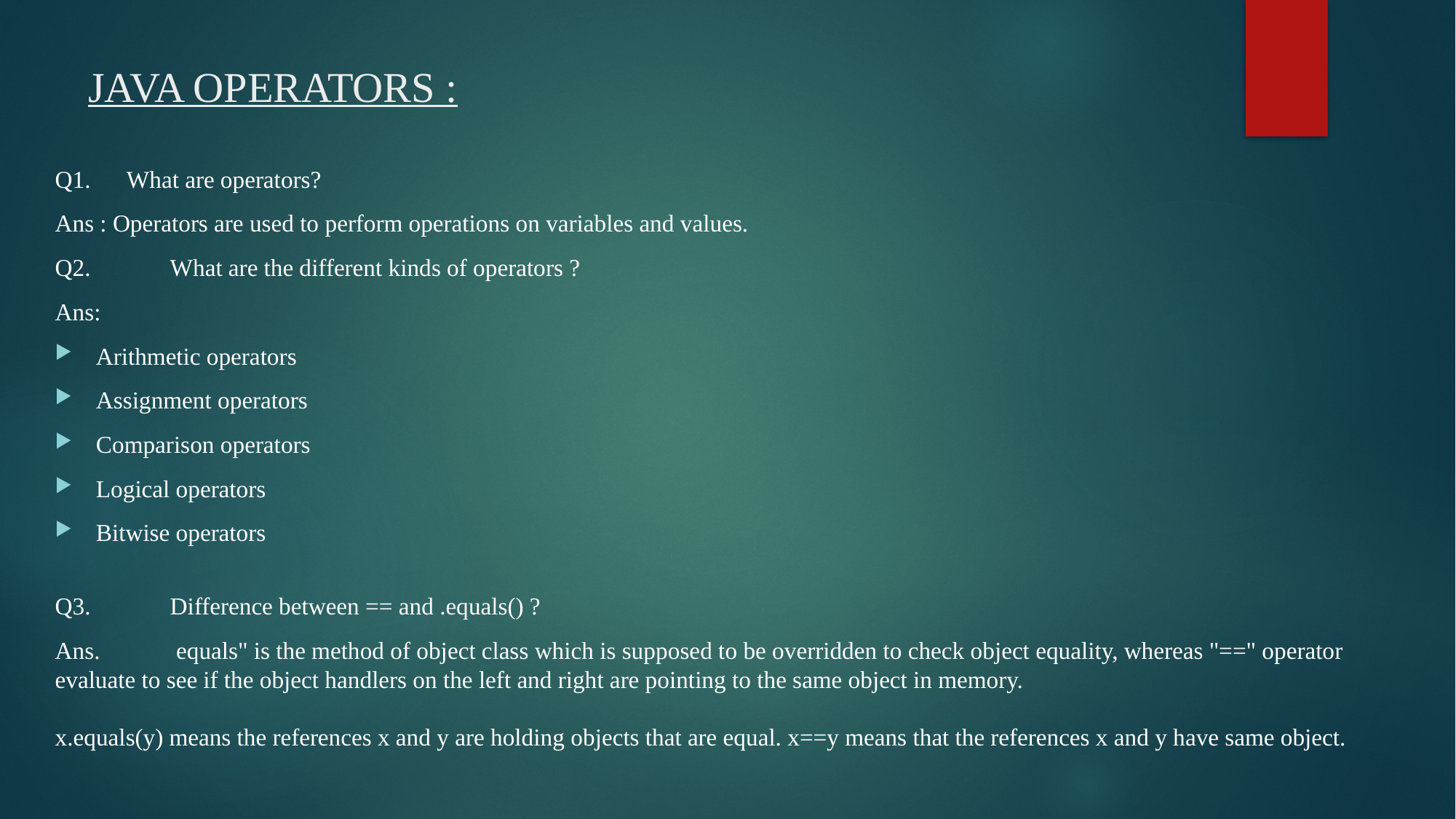

# JAVA OPERATORS :
Q1.      What are operators?
Ans : Operators are used to perform operations on variables and values.
Q2. 	 What are the different kinds of operators ?
Ans:
Arithmetic operators
Assignment operators
Comparison operators
Logical operators
Bitwise operators
Q3.	 Difference between == and .equals() ?
Ans.	  equals" is the method of object class which is supposed to be overridden to check object equality, whereas "==" operator evaluate to see if the object handlers on the left and right are pointing to the same object in memory.
x.equals(y) means the references x and y are holding objects that are equal. x==y means that the references x and y have same object.